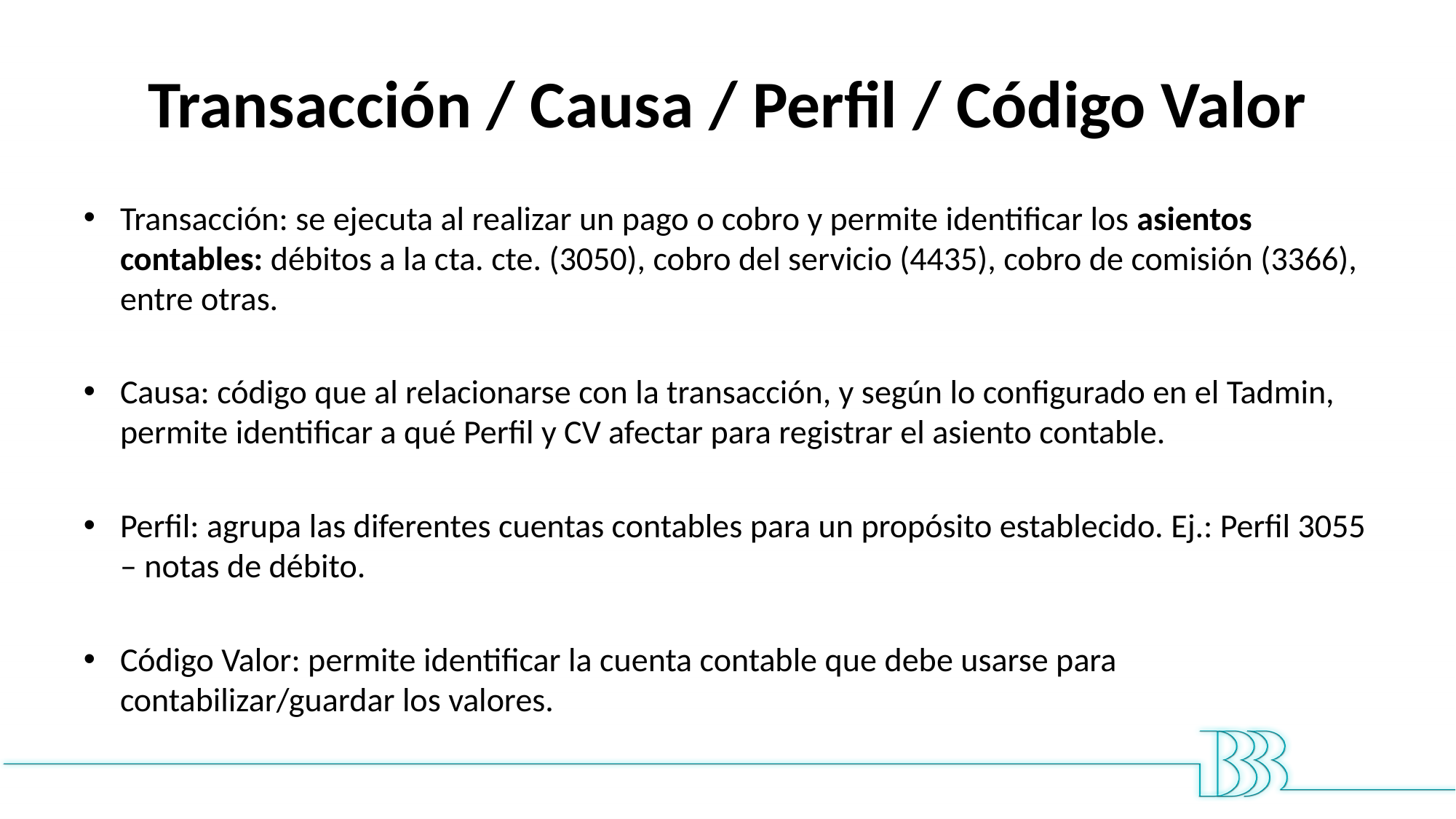

# Transacción / Causa / Perfil / Código Valor
Transacción: se ejecuta al realizar un pago o cobro y permite identificar los asientos contables: débitos a la cta. cte. (3050), cobro del servicio (4435), cobro de comisión (3366), entre otras.

Causa: código que al relacionarse con la transacción, y según lo configurado en el Tadmin, permite identificar a qué Perfil y CV afectar para registrar el asiento contable.

Perfil: agrupa las diferentes cuentas contables para un propósito establecido. Ej.: Perfil 3055 – notas de débito.

Código Valor: permite identificar la cuenta contable que debe usarse para contabilizar/guardar los valores.